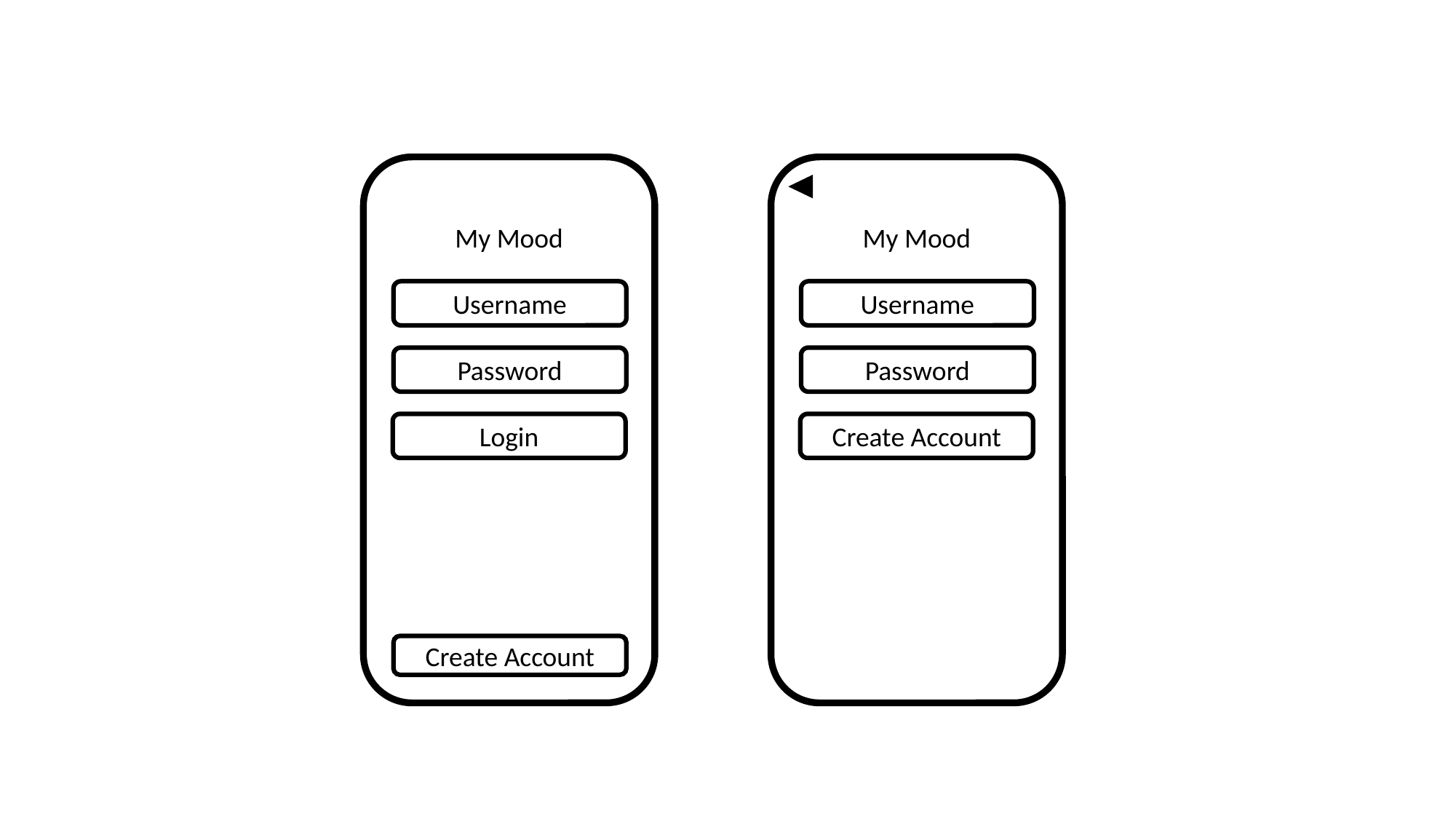

My Mood
Username
Password
Login
Create Account

My Mood
Username
Password
Create Account